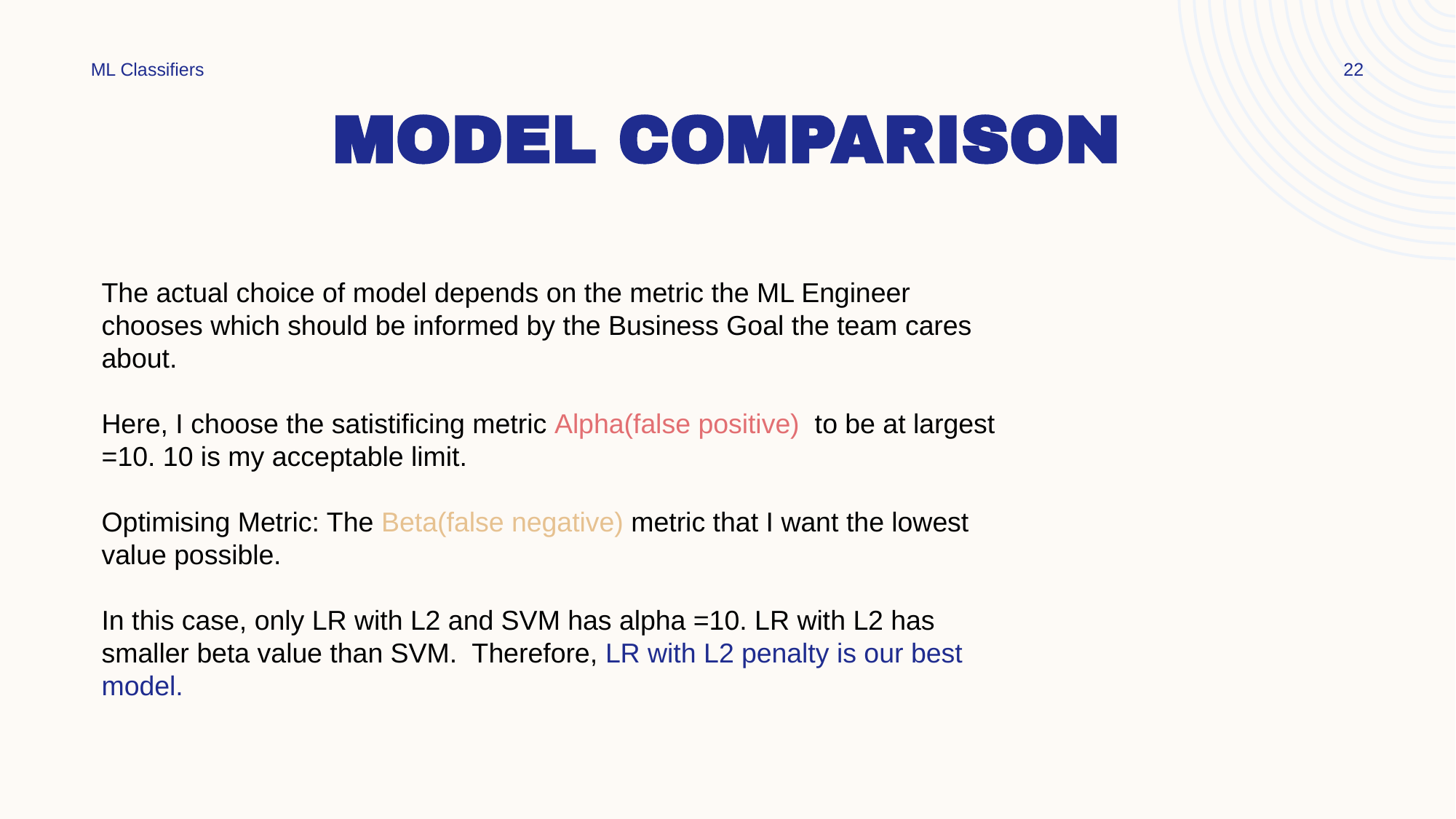

# Model Comparison
22
ML Classifiers
The actual choice of model depends on the metric the ML Engineer chooses which should be informed by the Business Goal the team cares about.

Here, I choose the satistificing metric Alpha(false positive)  to be at largest =10. 10 is my acceptable limit.

Optimising Metric: The Beta(false negative) metric that I want the lowest value possible.

In this case, only LR with L2 and SVM has alpha =10. LR with L2 has smaller beta value than SVM.  Therefore, LR with L2 penalty is our best model.